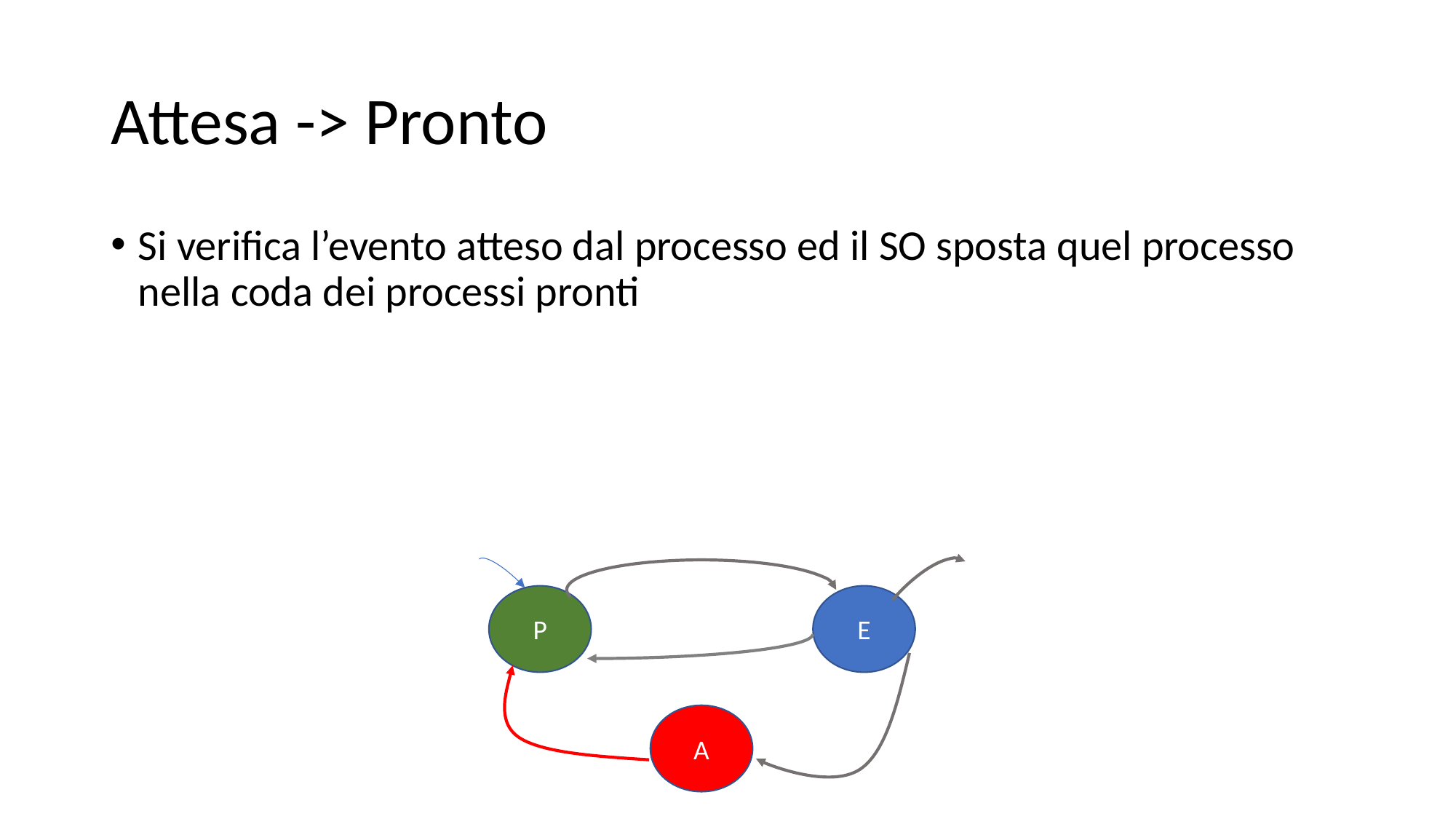

# Attesa -> Pronto
Si verifica l’evento atteso dal processo ed il SO sposta quel processo nella coda dei processi pronti

P
E

A